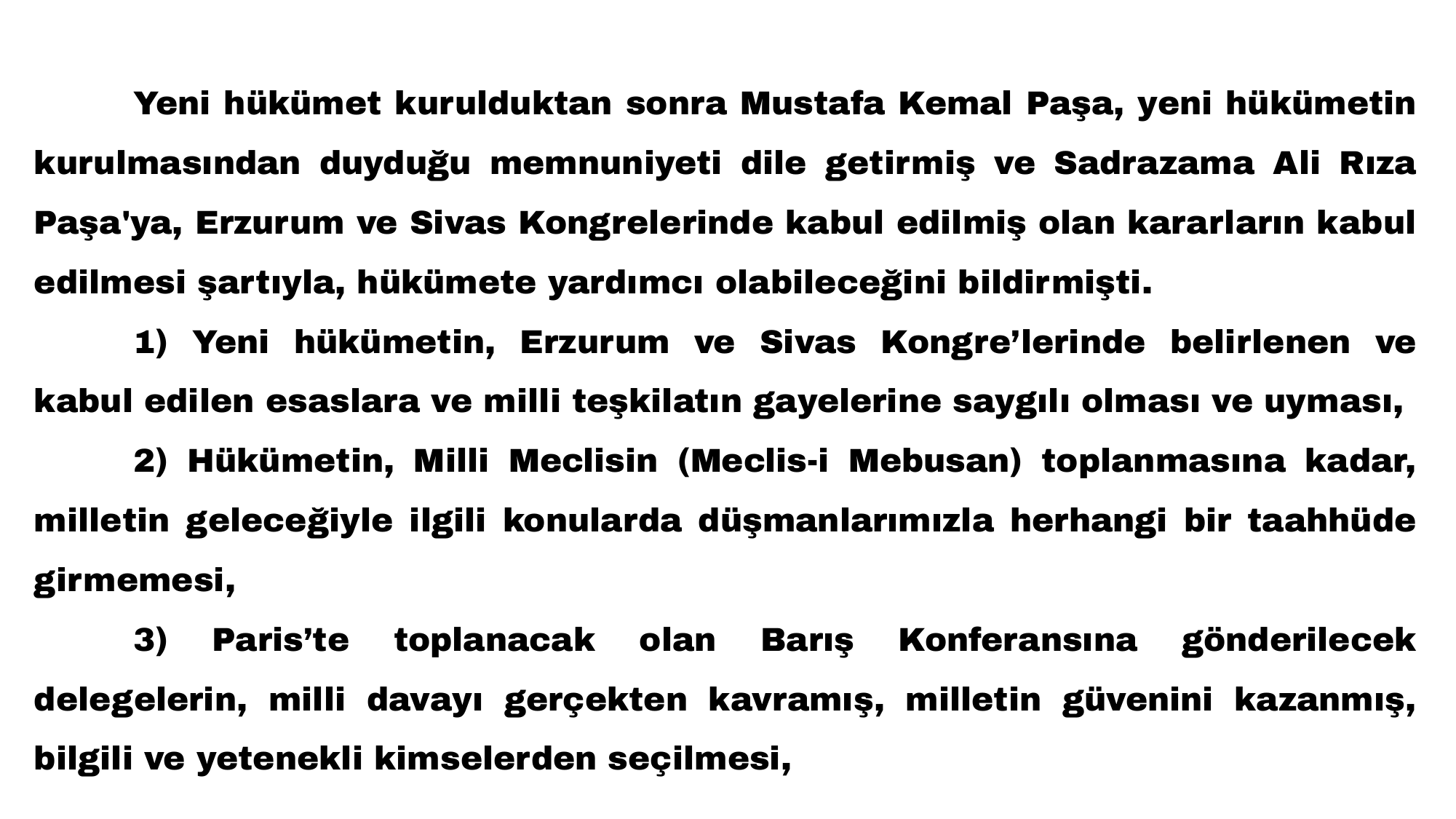

#
	Yeni hükümet kurulduktan sonra Mustafa Kemal Paşa, yeni hükümetin kurulmasından duyduğu memnuniyeti dile getirmiş ve Sadrazama Ali Rıza Paşa'ya, Erzurum ve Sivas Kongrelerinde kabul edilmiş olan kararların kabul edilmesi şartıyla, hükümete yardımcı olabileceğini bildirmişti.
	1) Yeni hükümetin, Erzurum ve Sivas Kongre’lerinde belirlenen ve kabul edilen esaslara ve milli teşkilatın gayelerine saygılı olması ve uyması,
	2) Hükümetin, Milli Meclisin (Meclis-i Mebusan) toplanmasına kadar, milletin geleceğiyle ilgili konularda düşmanlarımızla herhangi bir taahhüde girmemesi,
	3) Paris’te toplanacak olan Barış Konferansına gönderilecek delegelerin, milli davayı gerçekten kavramış, milletin güvenini kazanmış, bilgili ve yetenekli kimselerden seçilmesi,